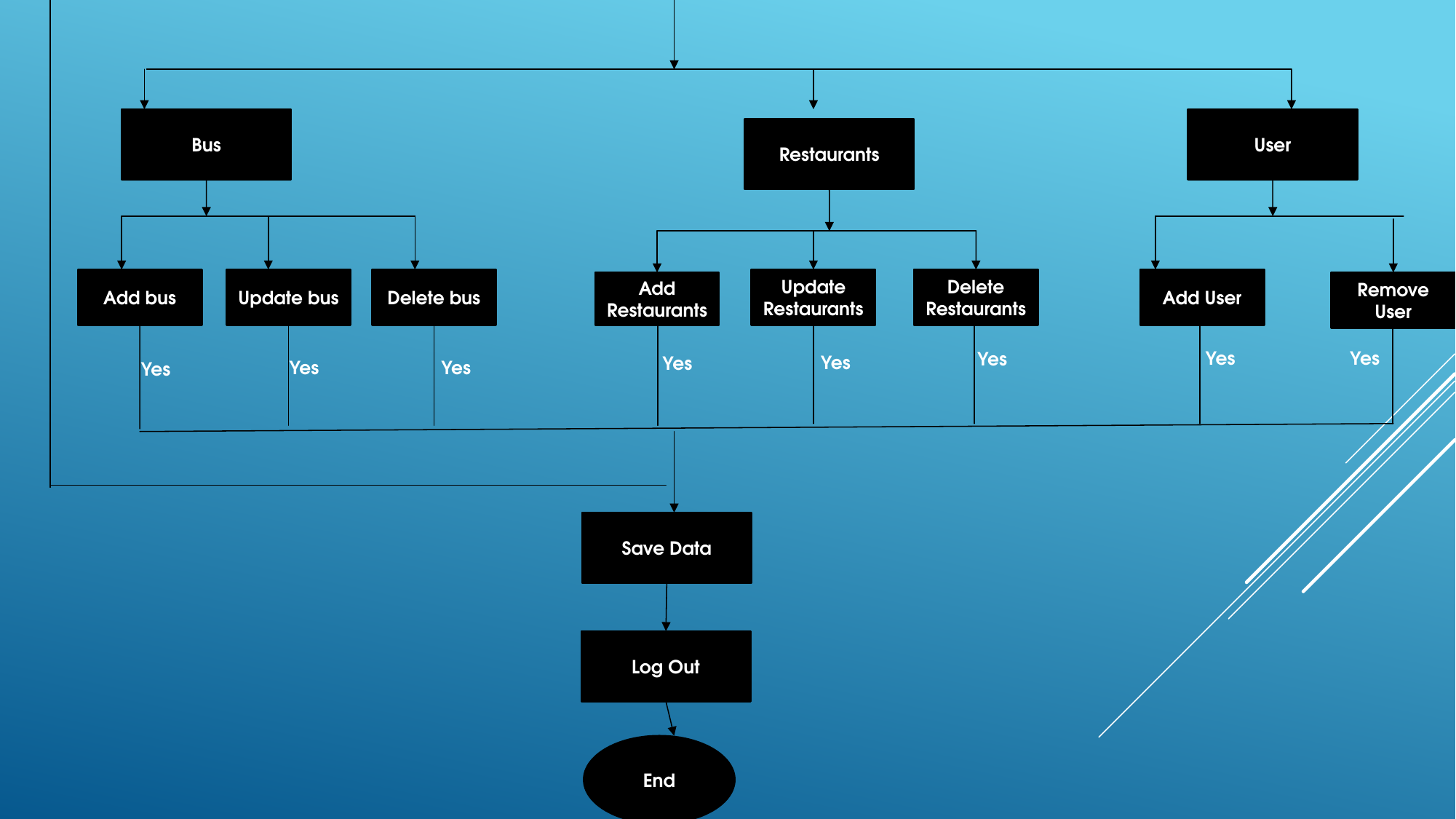

Bus
User
Restaurants
Update bus
Delete bus

Update
Restaurants

Delete
Restaurants

Add User
Add bus

Add
Restaurants

Remove User
Yes

Yes

Yes

Yes

Yes

Yes

Yes

Yes
Save Data
Log Out
End